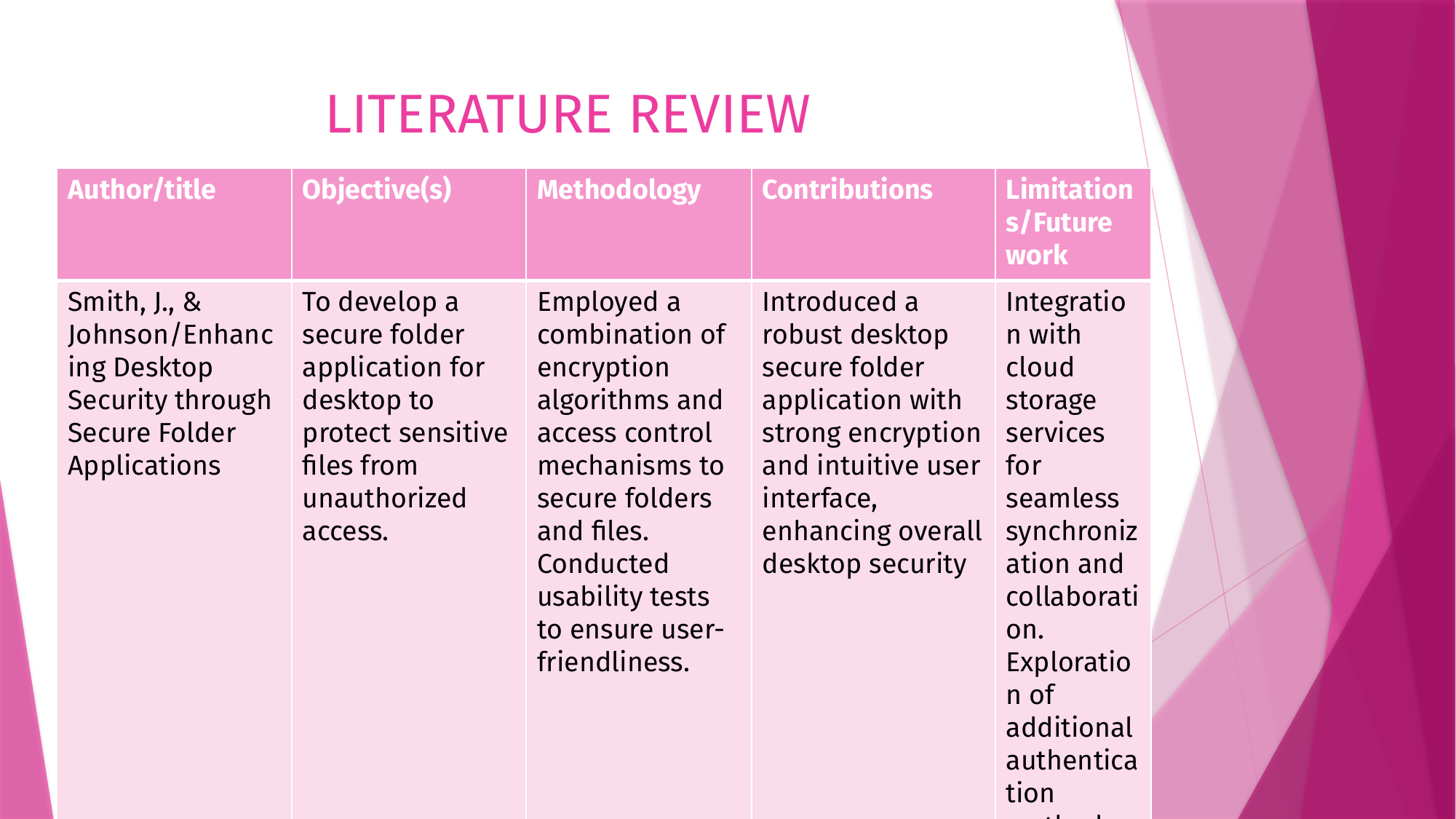

# LITERATURE REVIEW
| Author/title | Objective(s) | Methodology | Contributions | Limitations/Future work |
| --- | --- | --- | --- | --- |
| Smith, J., & Johnson/Enhancing Desktop Security through Secure Folder Applications | To develop a secure folder application for desktop to protect sensitive files from unauthorized access. | Employed a combination of encryption algorithms and access control mechanisms to secure folders and files. Conducted usability tests to ensure user-friendliness. | Introduced a robust desktop secure folder application with strong encryption and intuitive user interface, enhancing overall desktop security | Integration with cloud storage services for seamless synchronization and collaboration. Exploration of additional authentication methods such as biometrics for enhanced security . |